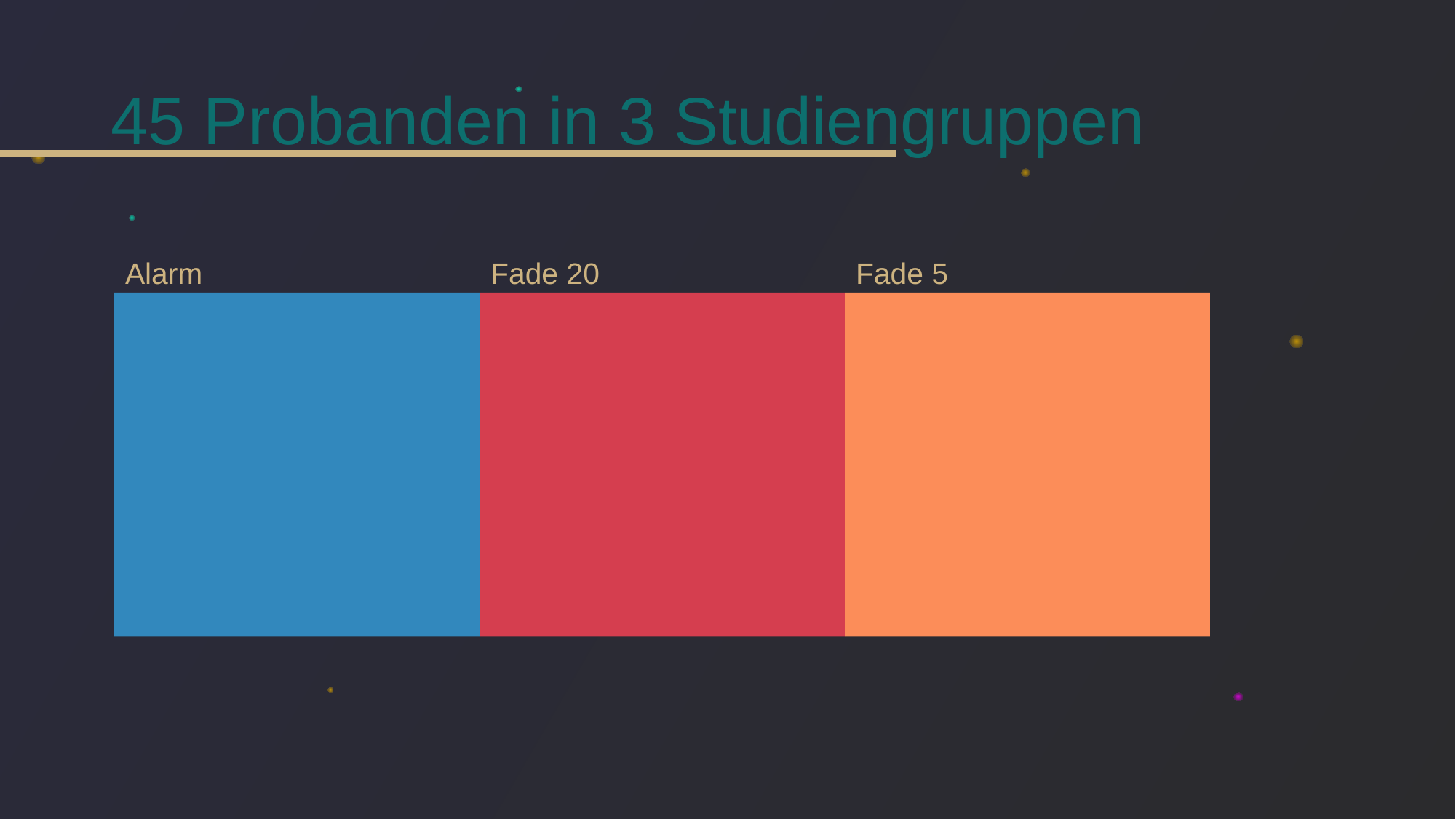

# 45 Probanden in 3 Studiengruppen
Alarm
Fade 20
Fade 5